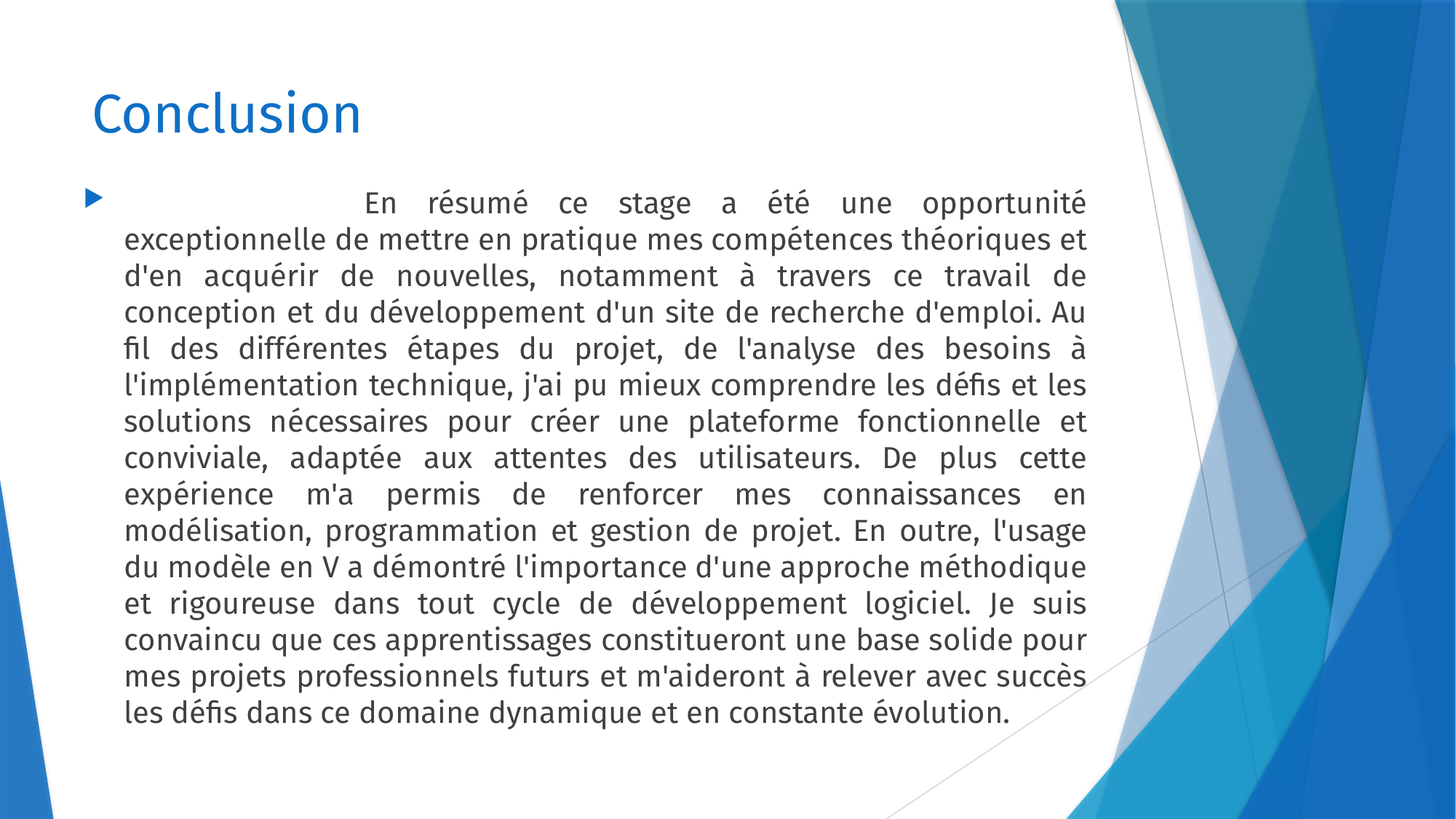

# Conclusion
 		En résumé ce stage a été une opportunité exceptionnelle de mettre en pratique mes compétences théoriques et d'en acquérir de nouvelles, notamment à travers ce travail de conception et du développement d'un site de recherche d'emploi. Au fil des différentes étapes du projet, de l'analyse des besoins à l'implémentation technique, j'ai pu mieux comprendre les défis et les solutions nécessaires pour créer une plateforme fonctionnelle et conviviale, adaptée aux attentes des utilisateurs. De plus cette expérience m'a permis de renforcer mes connaissances en modélisation, programmation et gestion de projet. En outre, l'usage du modèle en V a démontré l'importance d'une approche méthodique et rigoureuse dans tout cycle de développement logiciel. Je suis convaincu que ces apprentissages constitueront une base solide pour mes projets professionnels futurs et m'aideront à relever avec succès les défis dans ce domaine dynamique et en constante évolution.